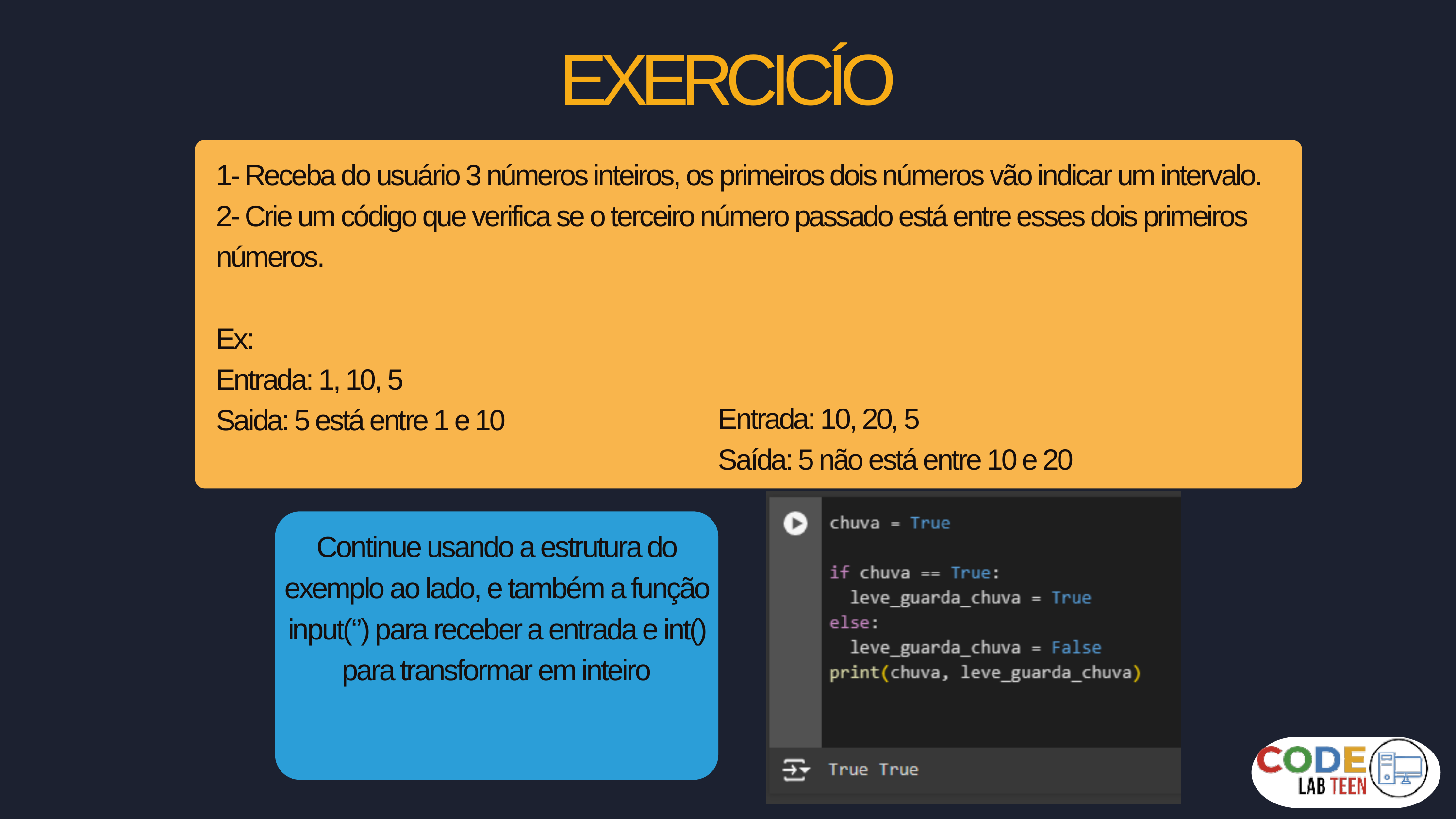

EXERCICÍO

1- Receba do usuário 3 números inteiros, os primeiros dois números vão indicar um intervalo.
2- Crie um código que verifica se o terceiro número passado está entre esses dois primeiros números.

Ex:
Entrada: 1, 10, 5
Saida: 5 está entre 1 e 10
Entrada: 10, 20, 5
Saída: 5 não está entre 10 e 20

Continue usando a estrutura do exemplo ao lado, e também a função input(‘’) para receber a entrada e int() para transformar em inteiro
Continue usando a estrutura do exemplo anterior, além da função input(‘’) e int() para transformar em inteiro